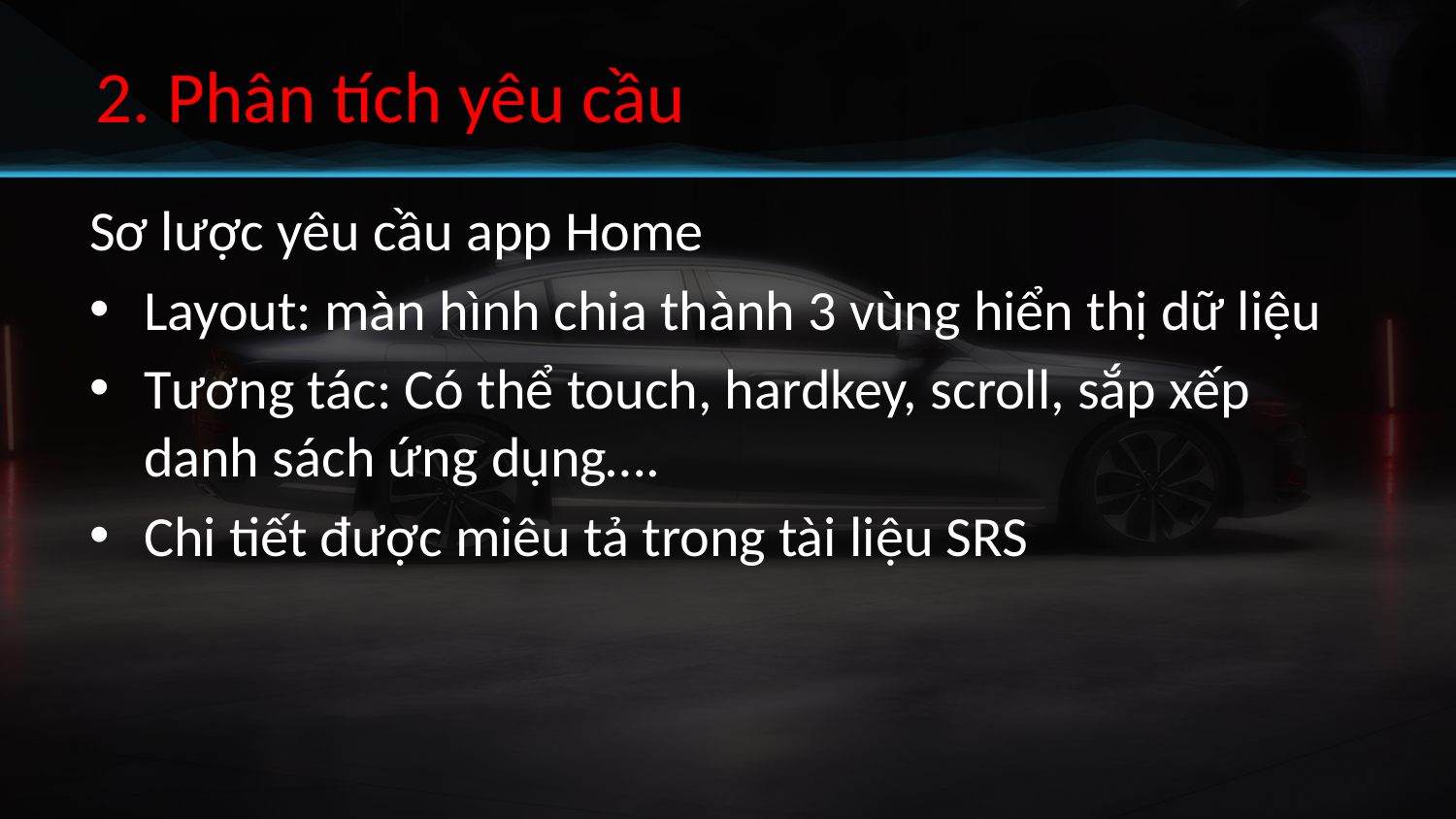

2. Phân tích yêu cầu
Sơ lược yêu cầu app Home
Layout: màn hình chia thành 3 vùng hiển thị dữ liệu
Tương tác: Có thể touch, hardkey, scroll, sắp xếp danh sách ứng dụng….
Chi tiết được miêu tả trong tài liệu SRS